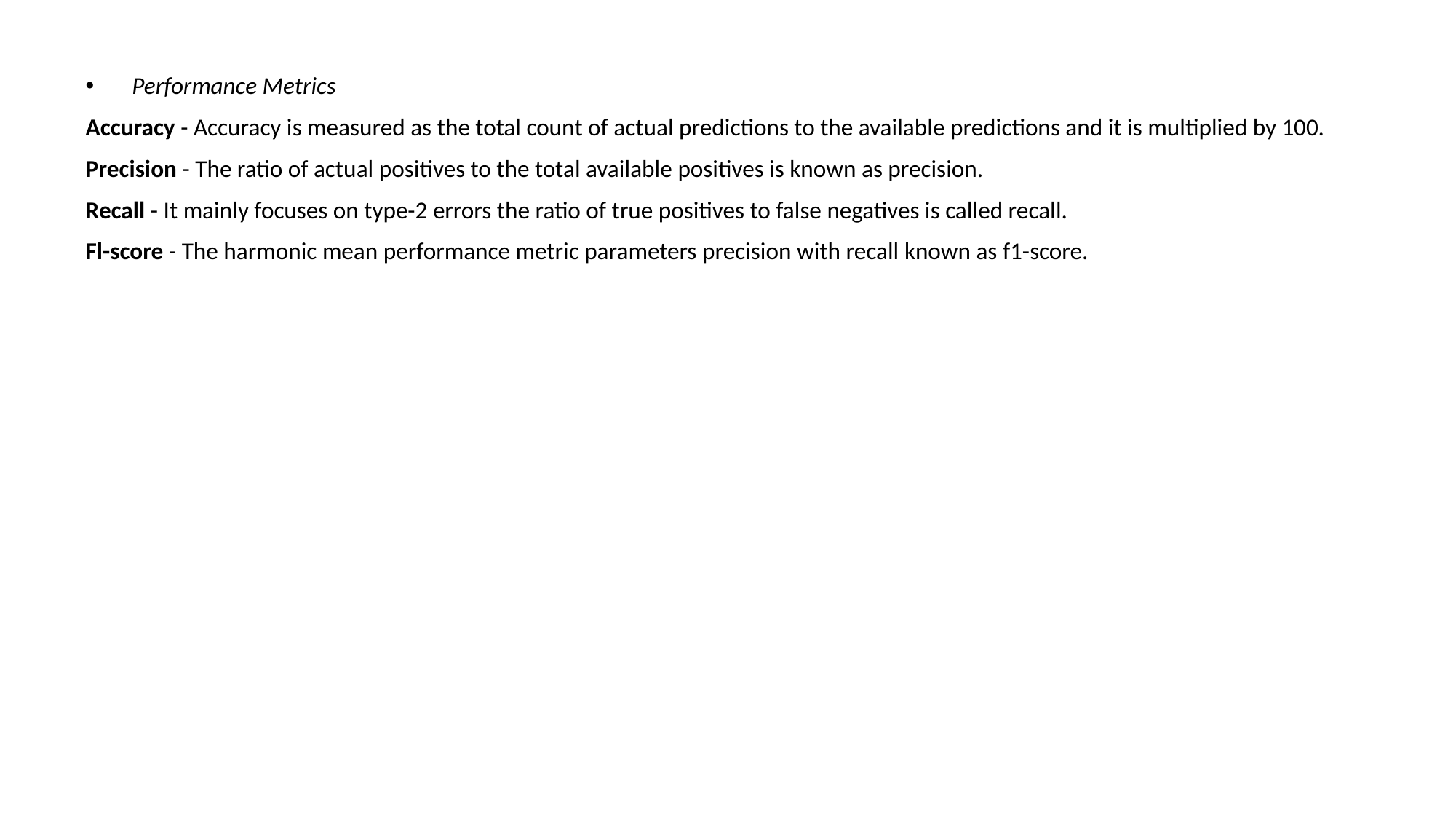

Performance Metrics
Accuracy - Accuracy is measured as the total count of actual predictions to the available predictions and it is multiplied by 100.
Precision - The ratio of actual positives to the total available positives is known as precision.
Recall - It mainly focuses on type-2 errors the ratio of true positives to false negatives is called recall.
Fl-score - The harmonic mean performance metric parameters precision with recall known as f1-score.